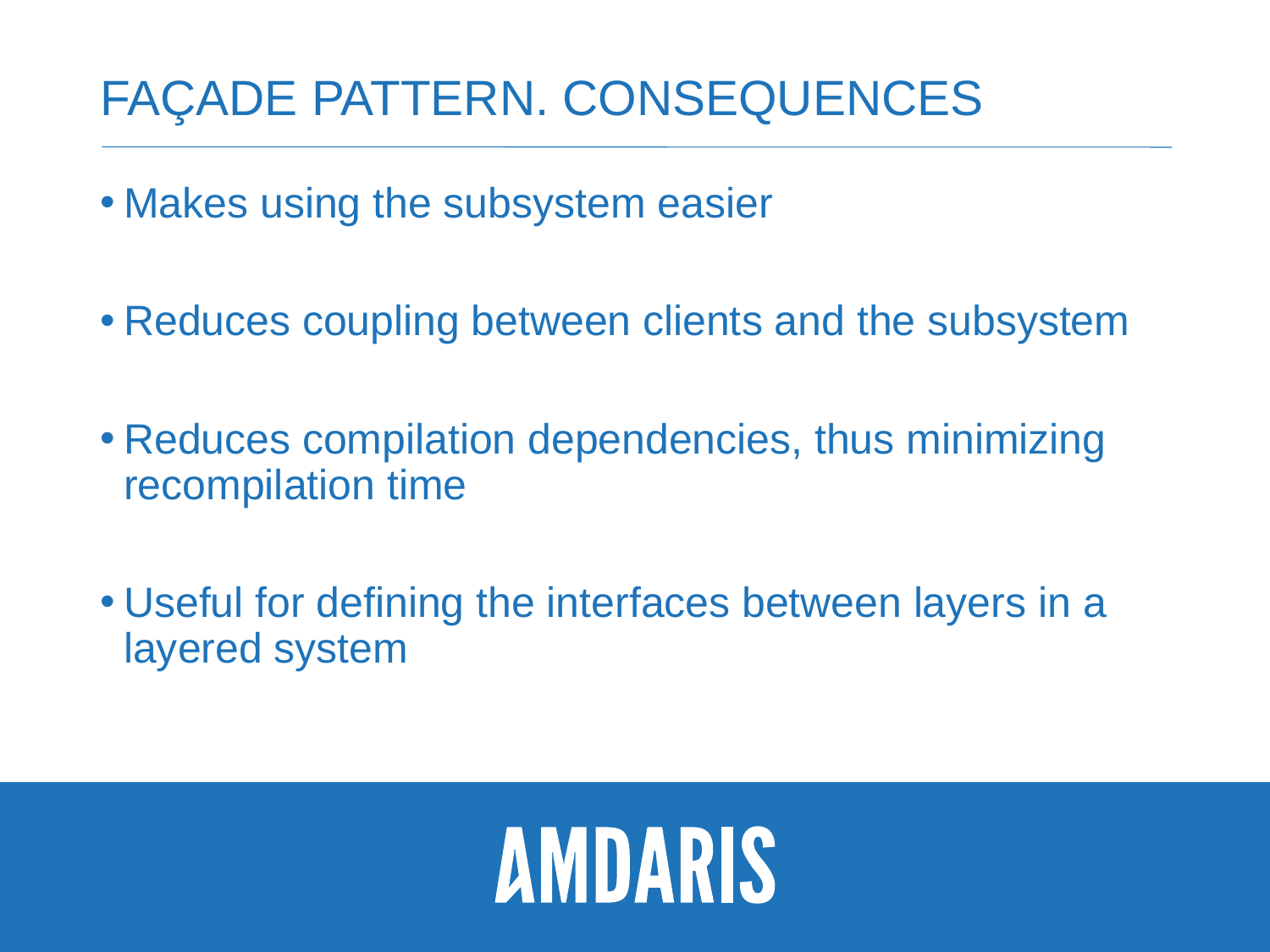

# Façade pattern. Consequences
Makes using the subsystem easier

Reduces coupling between clients and the subsystem

Reduces compilation dependencies, thus minimizing recompilation time

Useful for defining the interfaces between layers in a layered system